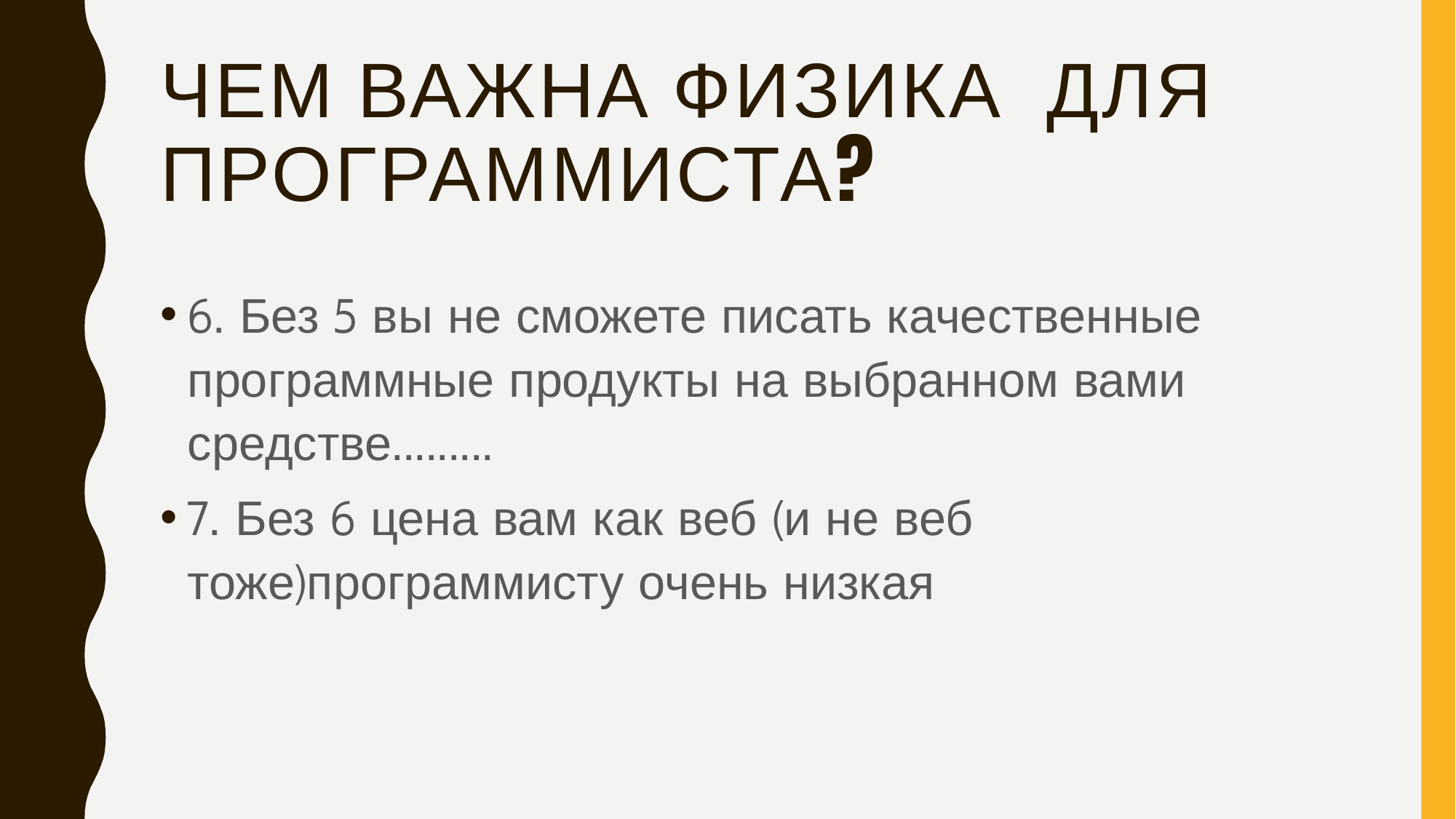

# Чем важна физика  для программиста?
6. Без 5 вы не сможете писать качественные программные продукты на выбранном вами средстве.........
7. Без 6 цена вам как веб (и не веб тоже)программисту очень низкая